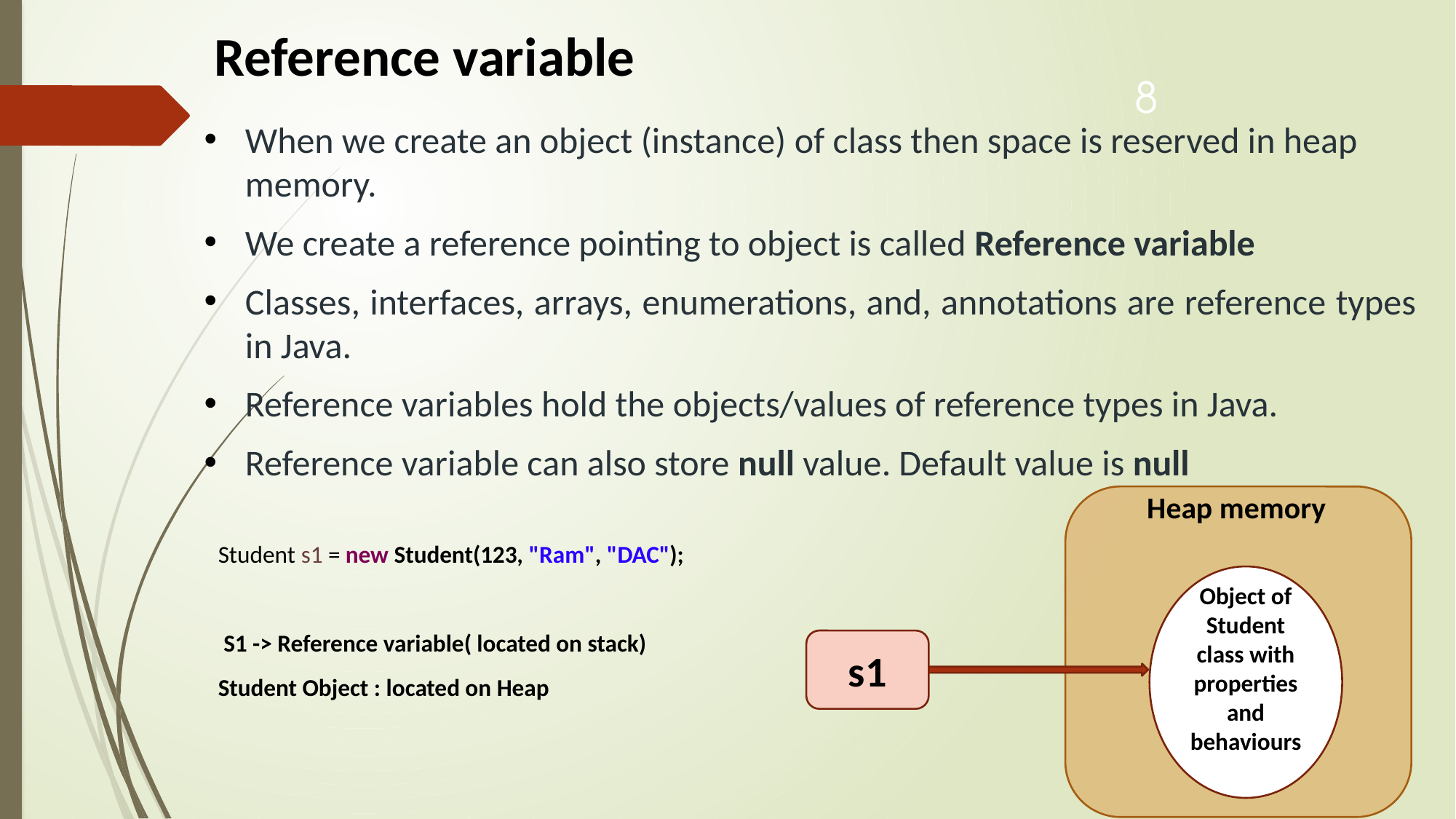

Reference variable
8
When we create an object (instance) of class then space is reserved in heap memory.
We create a reference pointing to object is called Reference variable
Classes, interfaces, arrays, enumerations, and, annotations are reference types in Java.
Reference variables hold the objects/values of reference types in Java.
Reference variable can also store null value. Default value is null

Student s1 = new Student(123, "Ram", "DAC");

 S1 -> Reference variable( located on stack)
Student Object : located on Heap

Heap memory

Object of Student class with properties and behaviours

s1